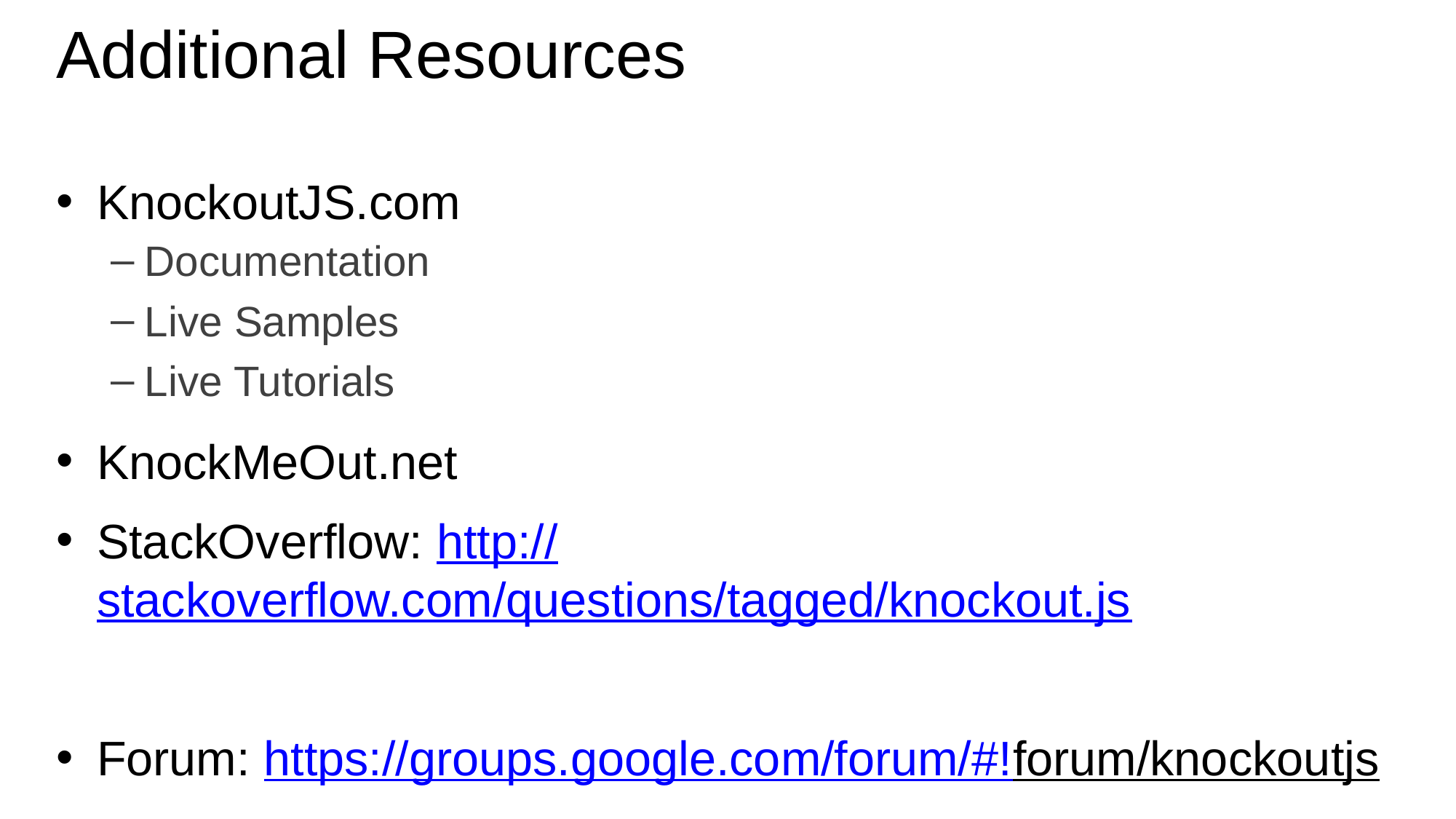

# Additional Resources
KnockoutJS.com
Documentation
Live Samples
Live Tutorials
KnockMeOut.net
StackOverflow: http://stackoverflow.com/questions/tagged/knockout.js

Forum: https://groups.google.com/forum/#!forum/knockoutjs